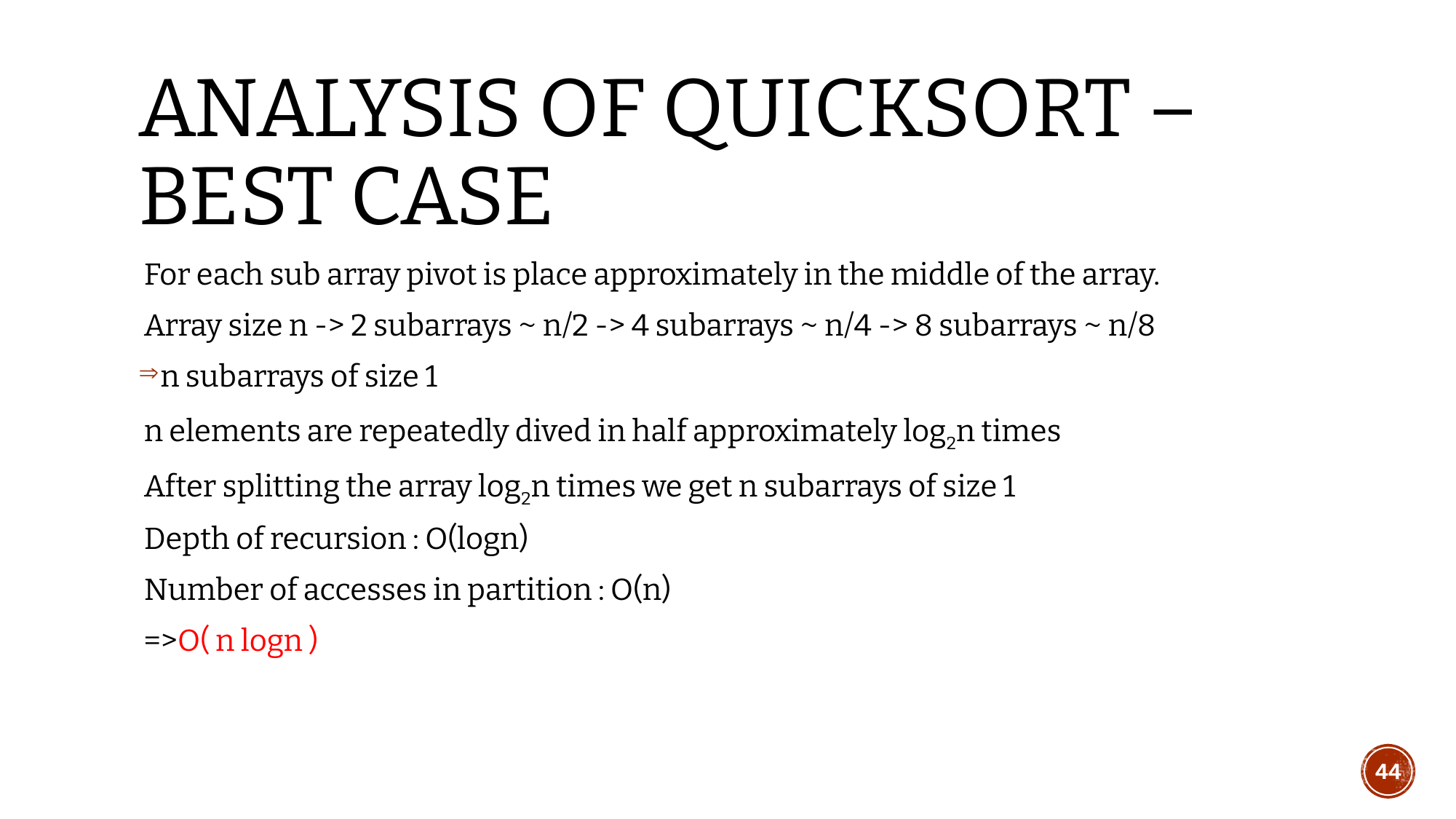

# Analysis of Quicksort – Best Case
For each sub array pivot is place approximately in the middle of the array.
Array size n -> 2 subarrays ~ n/2 -> 4 subarrays ~ n/4 -> 8 subarrays ~ n/8
n subarrays of size 1
n elements are repeatedly dived in half approximately log2n times
After splitting the array log2n times we get n subarrays of size 1
Depth of recursion : O(logn)
Number of accesses in partition : O(n)
=>O( n logn )

44